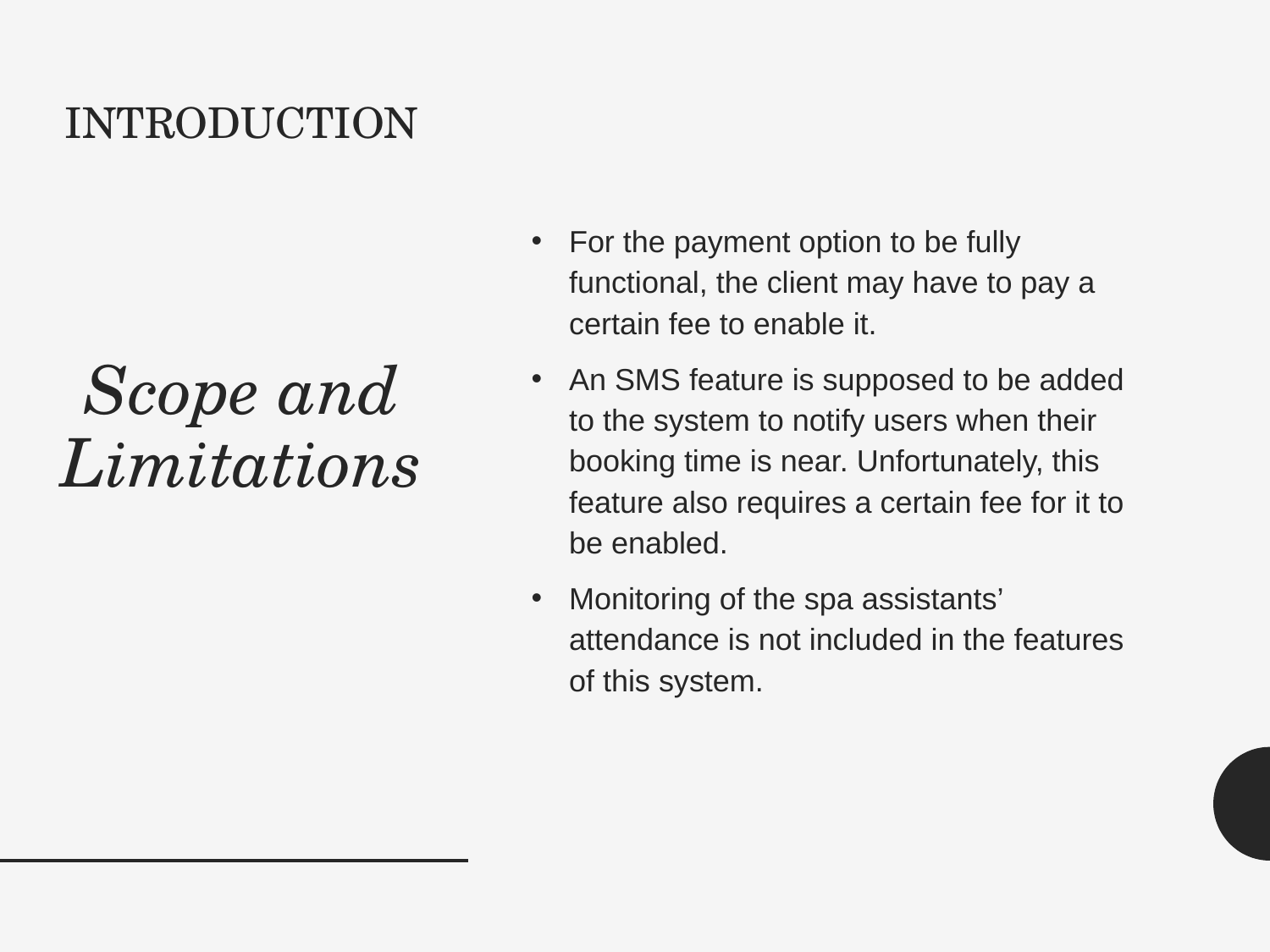

# INTRODUCTION Scope and Limitations
For the payment option to be fully functional, the client may have to pay a certain fee to enable it.
An SMS feature is supposed to be added to the system to notify users when their booking time is near. Unfortunately, this feature also requires a certain fee for it to be enabled.
Monitoring of the spa assistants’ attendance is not included in the features of this system.